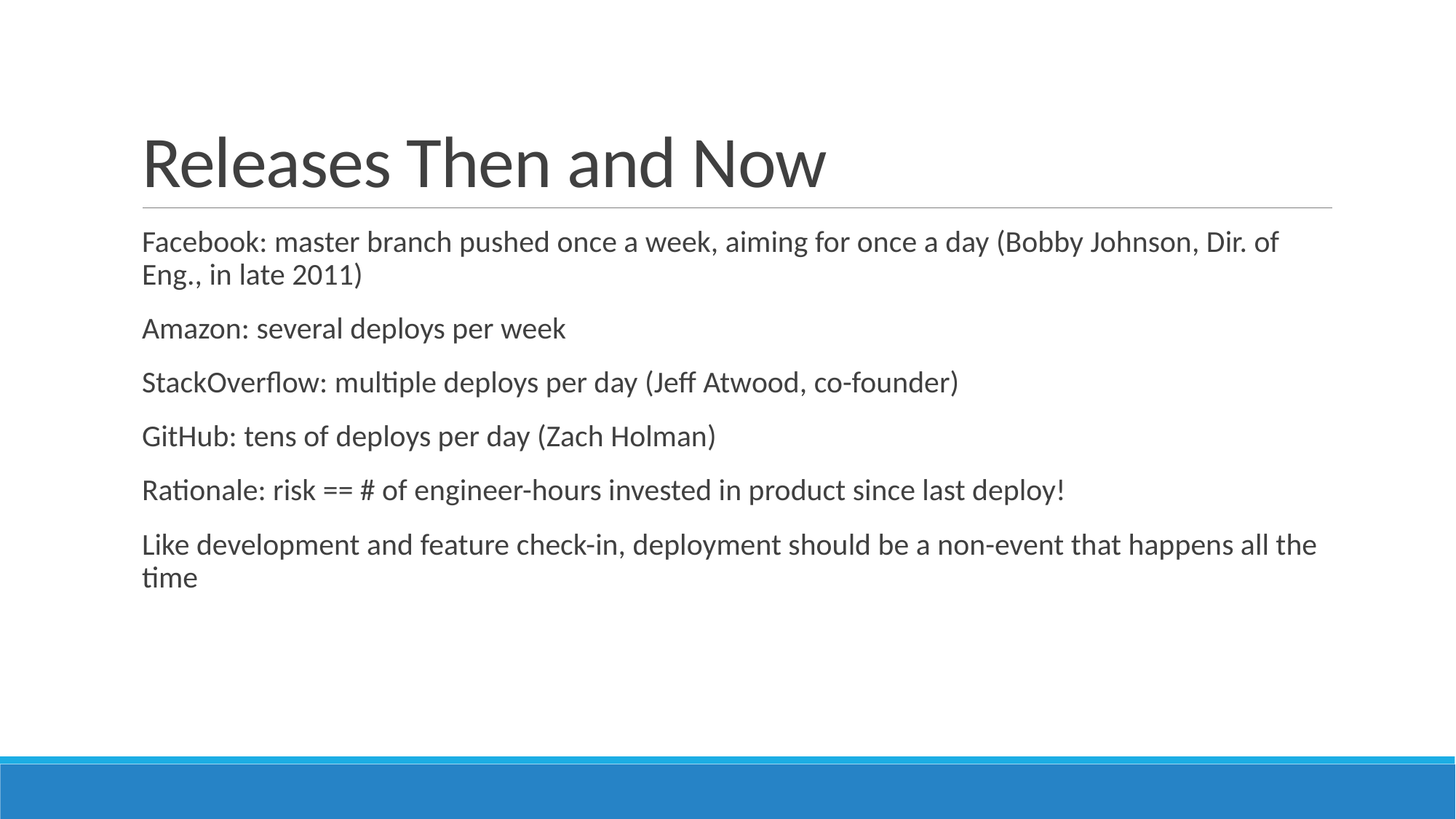

# Releases Then and Now
Facebook: master branch pushed once a week, aiming for once a day (Bobby Johnson, Dir. of Eng., in late 2011)
Amazon: several deploys per week
StackOverflow: multiple deploys per day (Jeff Atwood, co-founder)
GitHub: tens of deploys per day (Zach Holman)
Rationale: risk == # of engineer-hours invested in product since last deploy!
Like development and feature check-in, deployment should be a non-event that happens all the time